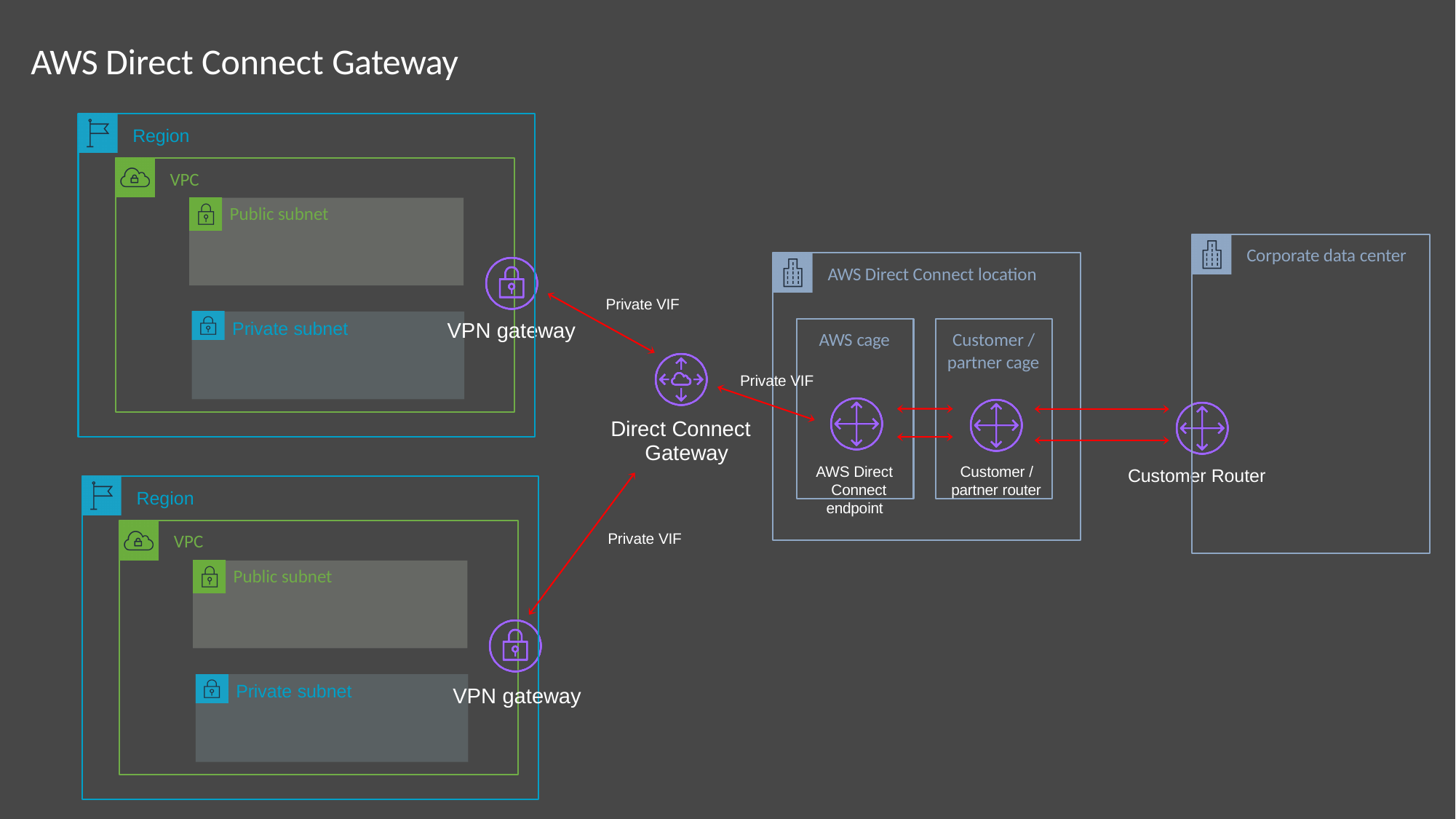

# AWS Direct Connect Gateway

Region

VPC
Public subnet

Corporate data center

AWS Direct Connect location

Private VIF

VPN gateway
Private subnet

AWS cage
Customer /  partner cage

Private VIF

Direct Connect  Gateway

AWS Direct  Connect
Customer /  partner router
Customer Router

Region
endpoint

Private VIF
VPC

Public subnet

Private subnet
VPN gateway